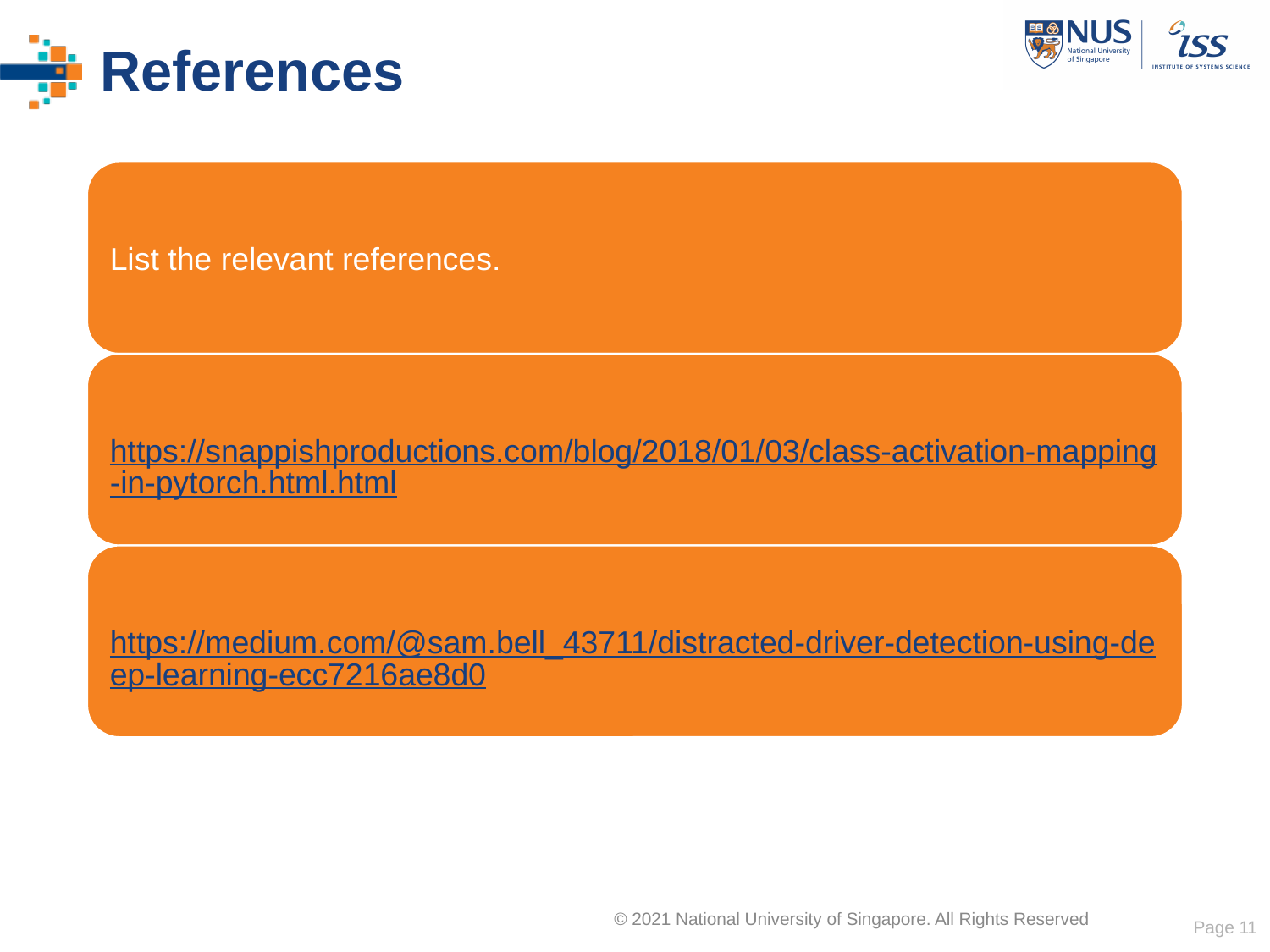

# References
List the relevant references.
https://snappishproductions.com/blog/2018/01/03/class-activation-mapping-in-pytorch.html.html
https://medium.com/@sam.bell_43711/distracted-driver-detection-using-deep-learning-ecc7216ae8d0
Page 11